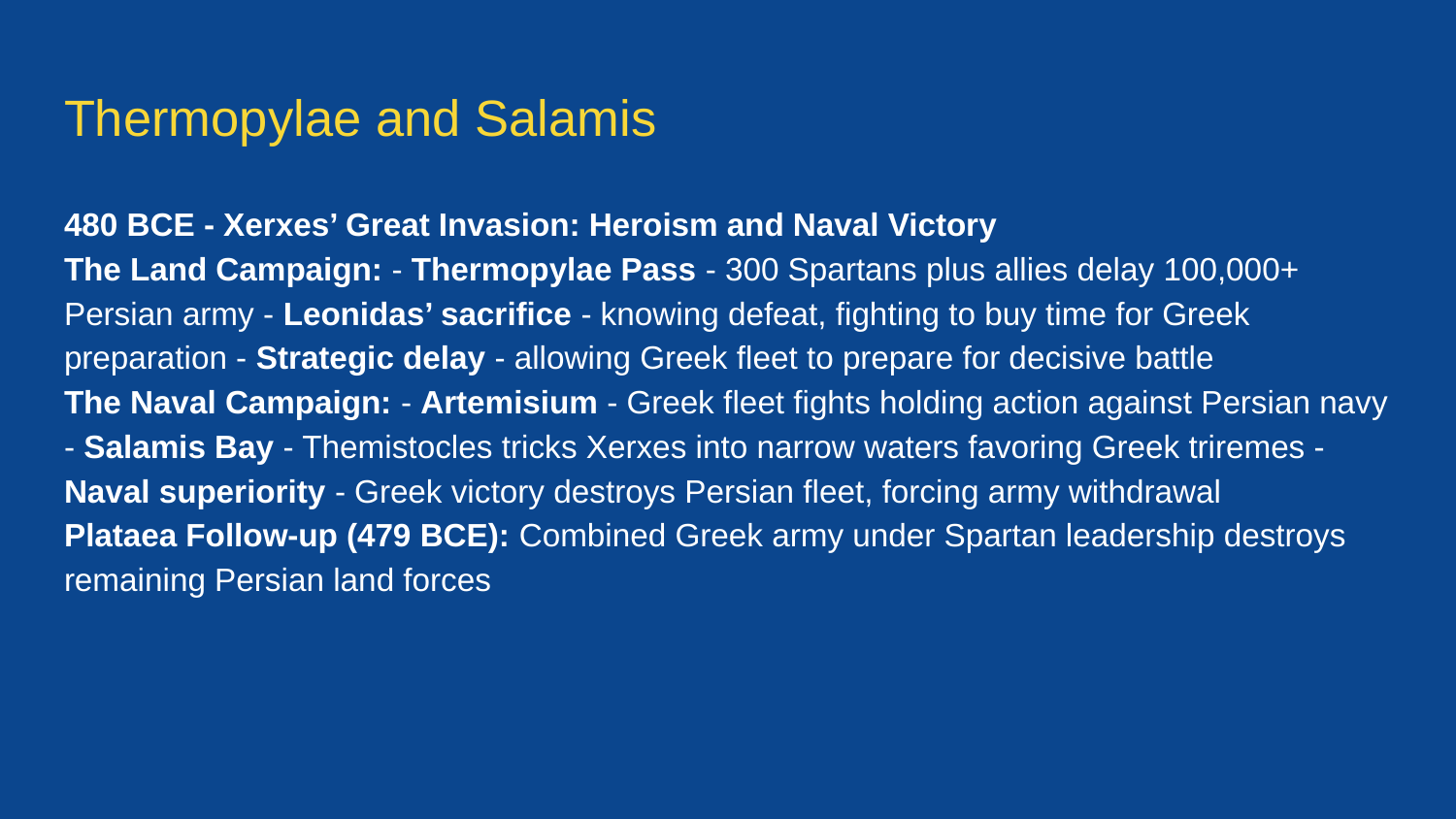

# Thermopylae and Salamis
480 BCE - Xerxes’ Great Invasion: Heroism and Naval Victory
The Land Campaign: - Thermopylae Pass - 300 Spartans plus allies delay 100,000+ Persian army - Leonidas’ sacrifice - knowing defeat, fighting to buy time for Greek preparation - Strategic delay - allowing Greek fleet to prepare for decisive battle
The Naval Campaign: - Artemisium - Greek fleet fights holding action against Persian navy - Salamis Bay - Themistocles tricks Xerxes into narrow waters favoring Greek triremes - Naval superiority - Greek victory destroys Persian fleet, forcing army withdrawal
Plataea Follow-up (479 BCE): Combined Greek army under Spartan leadership destroys remaining Persian land forces